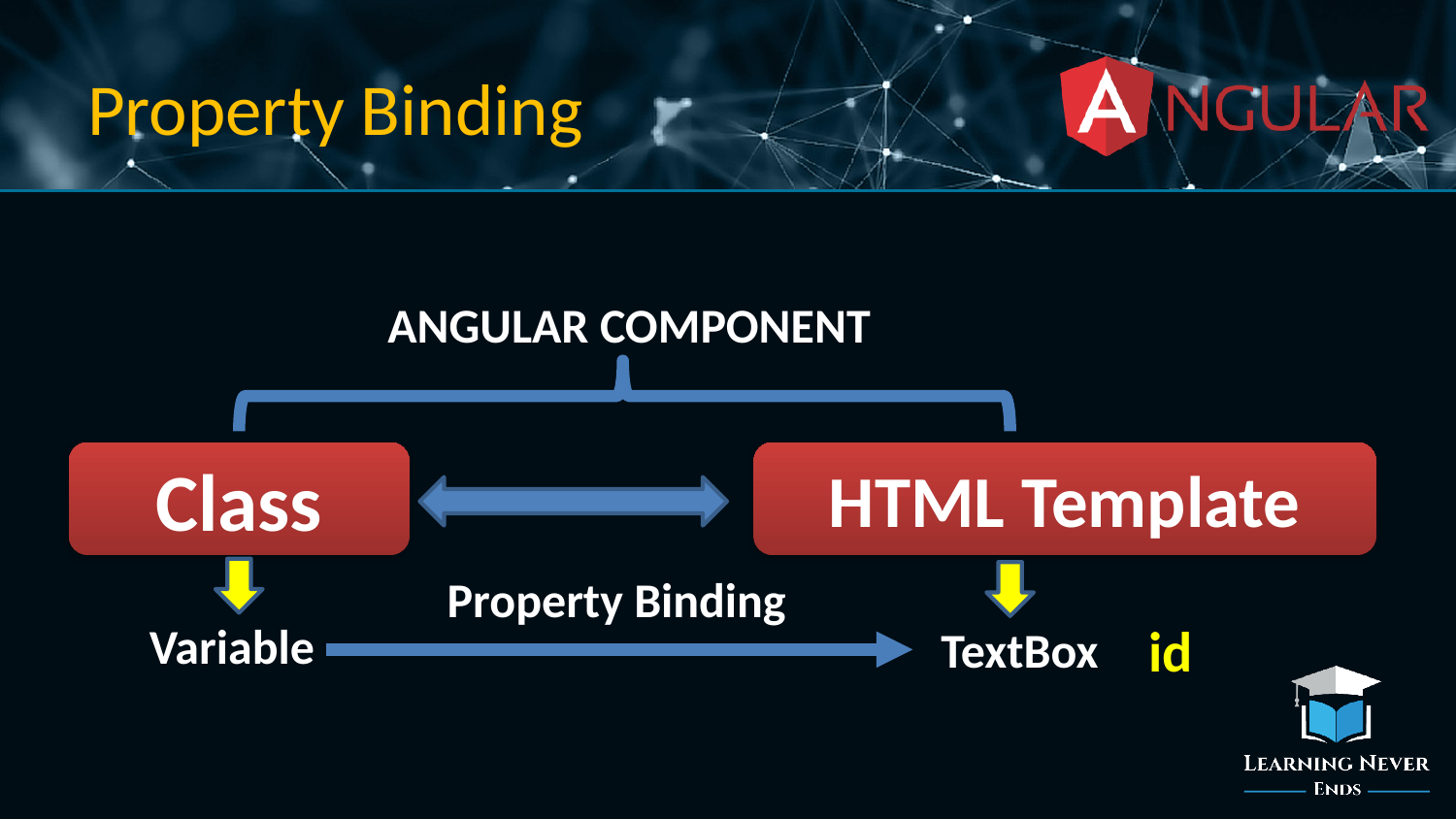

# Property Binding
ANGULAR COMPONENT
Class
HTML Template

Property Binding

id
Variable
TextBox